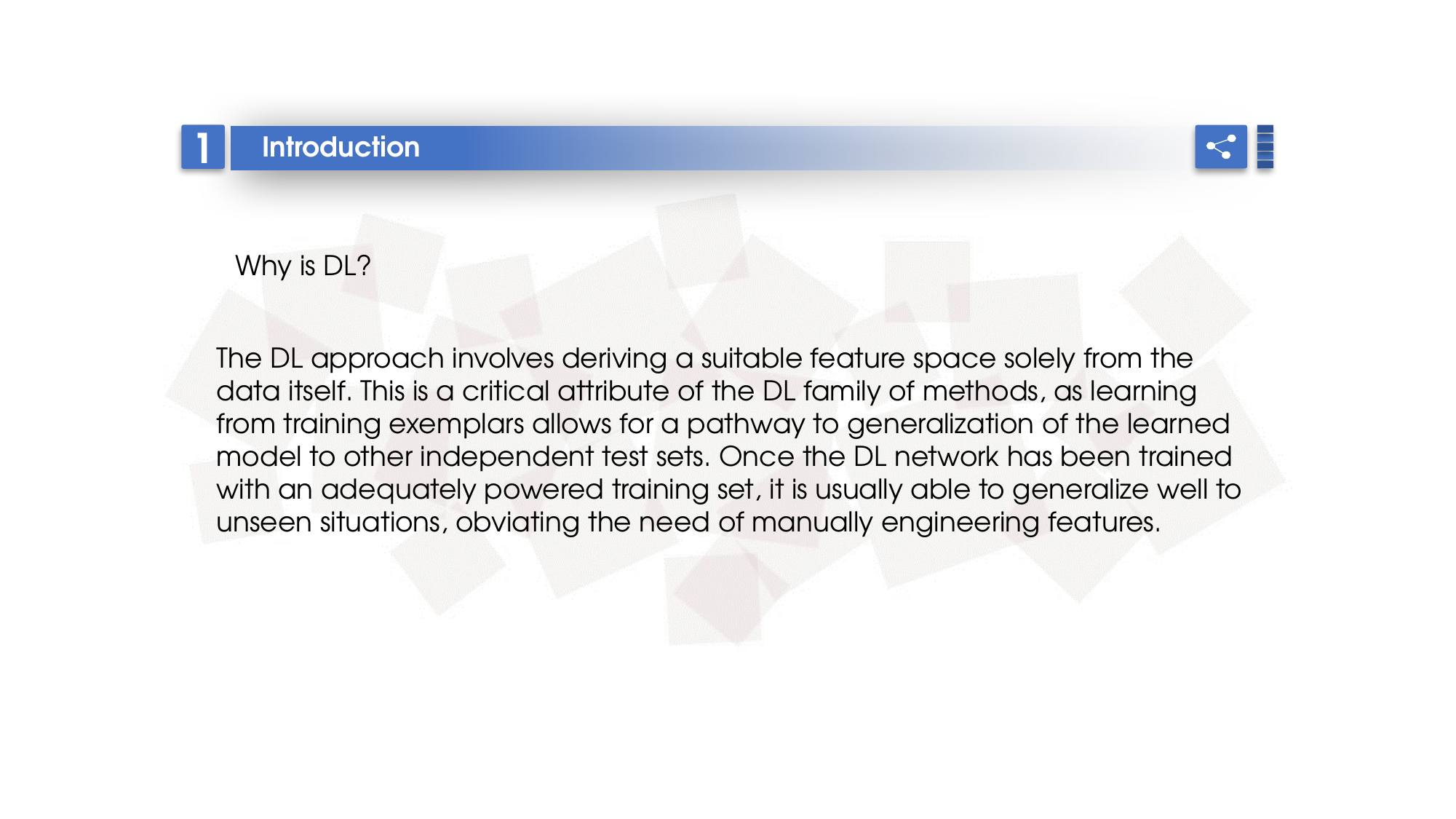

Introduction
1

Why is DL?
The DL approach involves deriving a suitable feature space solely from the data itself. This is a critical attribute of the DL family of methods, as learning from training exemplars allows for a pathway to generalization of the learned model to other independent test sets. Once the DL network has been trained with an adequately powered training set, it is usually able to generalize well to unseen situations, obviating the need of manually engineering features.